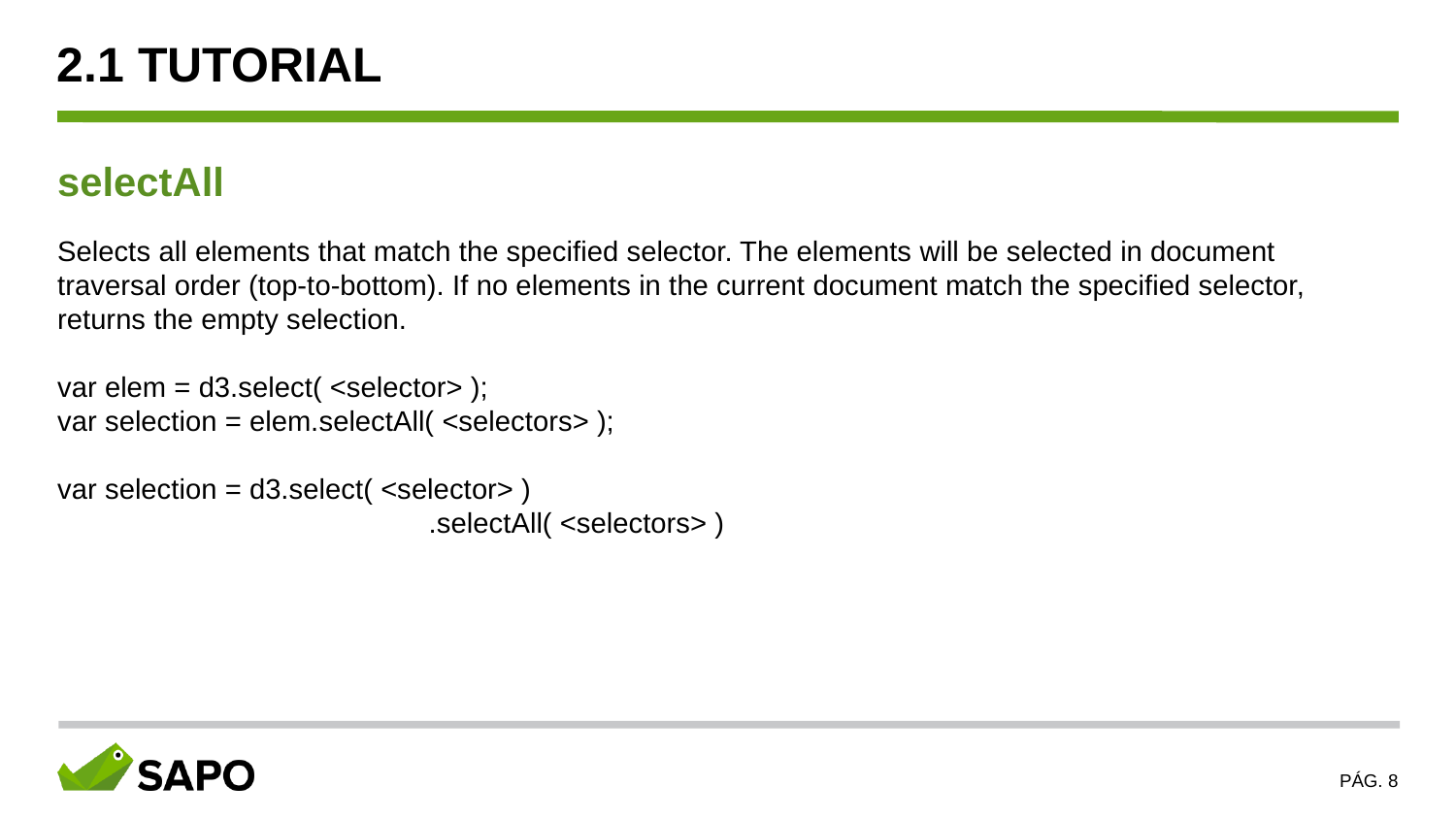

2.1 TUTORIAL
selectAll

Selects all elements that match the specified selector. The elements will be selected in document traversal order (top-to-bottom). If no elements in the current document match the specified selector, returns the empty selection.

var elem = d3.select( <selector> );
var selection = elem.selectAll( <selectors> );

var selection = d3.select( <selector> )
		          .selectAll( <selectors> )